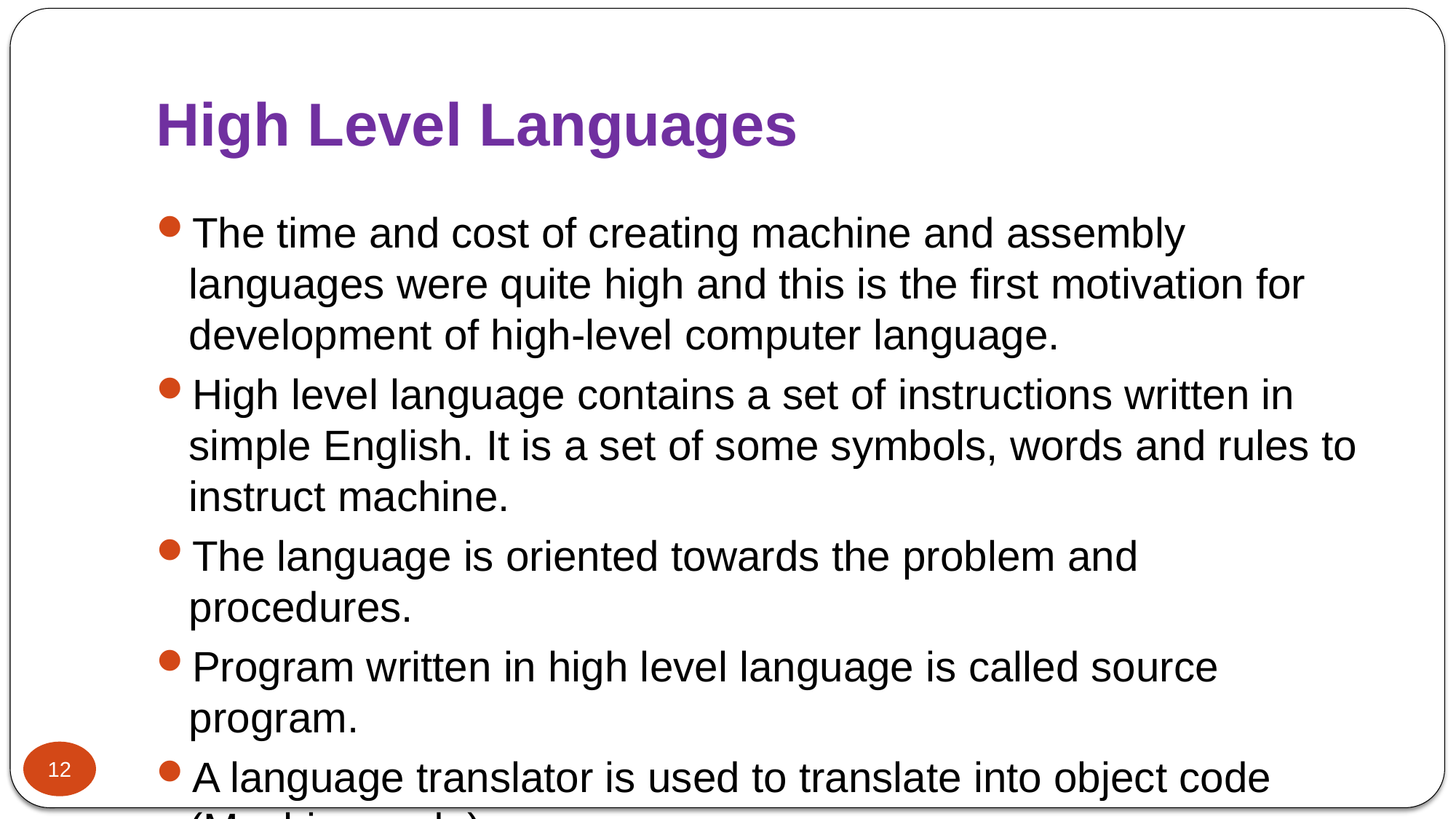

# High Level Languages
The time and cost of creating machine and assembly languages were quite high and this is the first motivation for development of high-level computer language.
High level language contains a set of instructions written in simple English. It is a set of some symbols, words and rules to instruct machine.
The language is oriented towards the problem and procedures.
Program written in high level language is called source program.
A language translator is used to translate into object code (Machine code).

12